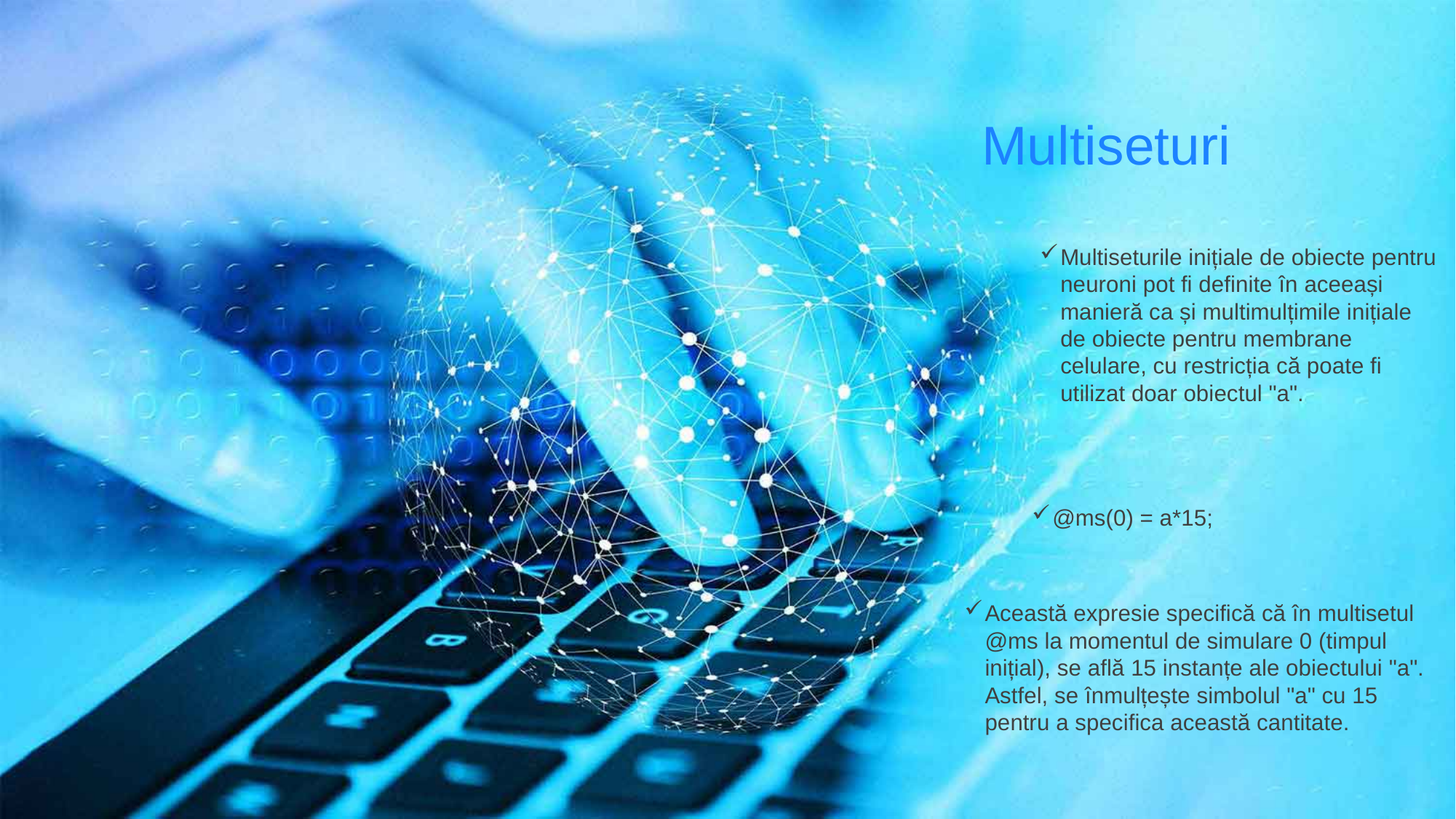

Multiseturi
Multiseturile inițiale de obiecte pentru neuroni pot fi definite în aceeași manieră ca și multimulțimile inițiale de obiecte pentru membrane celulare, cu restricția că poate fi utilizat doar obiectul "a".
@ms(0) = a*15;
Această expresie specifică că în multisetul @ms la momentul de simulare 0 (timpul inițial), se află 15 instanțe ale obiectului "a". Astfel, se înmulțește simbolul "a" cu 15 pentru a specifica această cantitate.